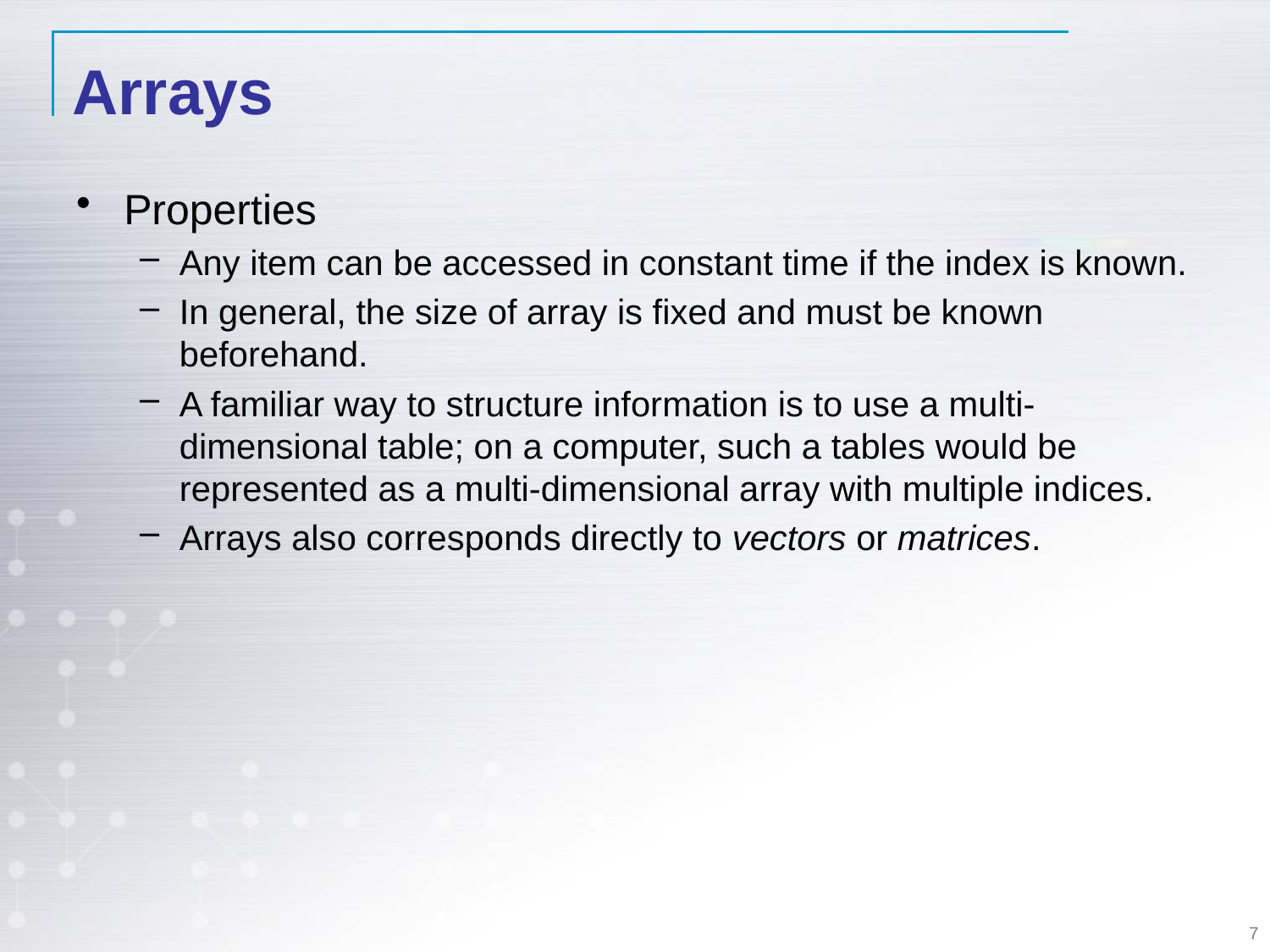

# Arrays
Properties
Any item can be accessed in constant time if the index is known.
In general, the size of array is fixed and must be known beforehand.
A familiar way to structure information is to use a multi-dimensional table; on a computer, such a tables would be represented as a multi-dimensional array with multiple indices.
Arrays also corresponds directly to vectors or matrices.

7